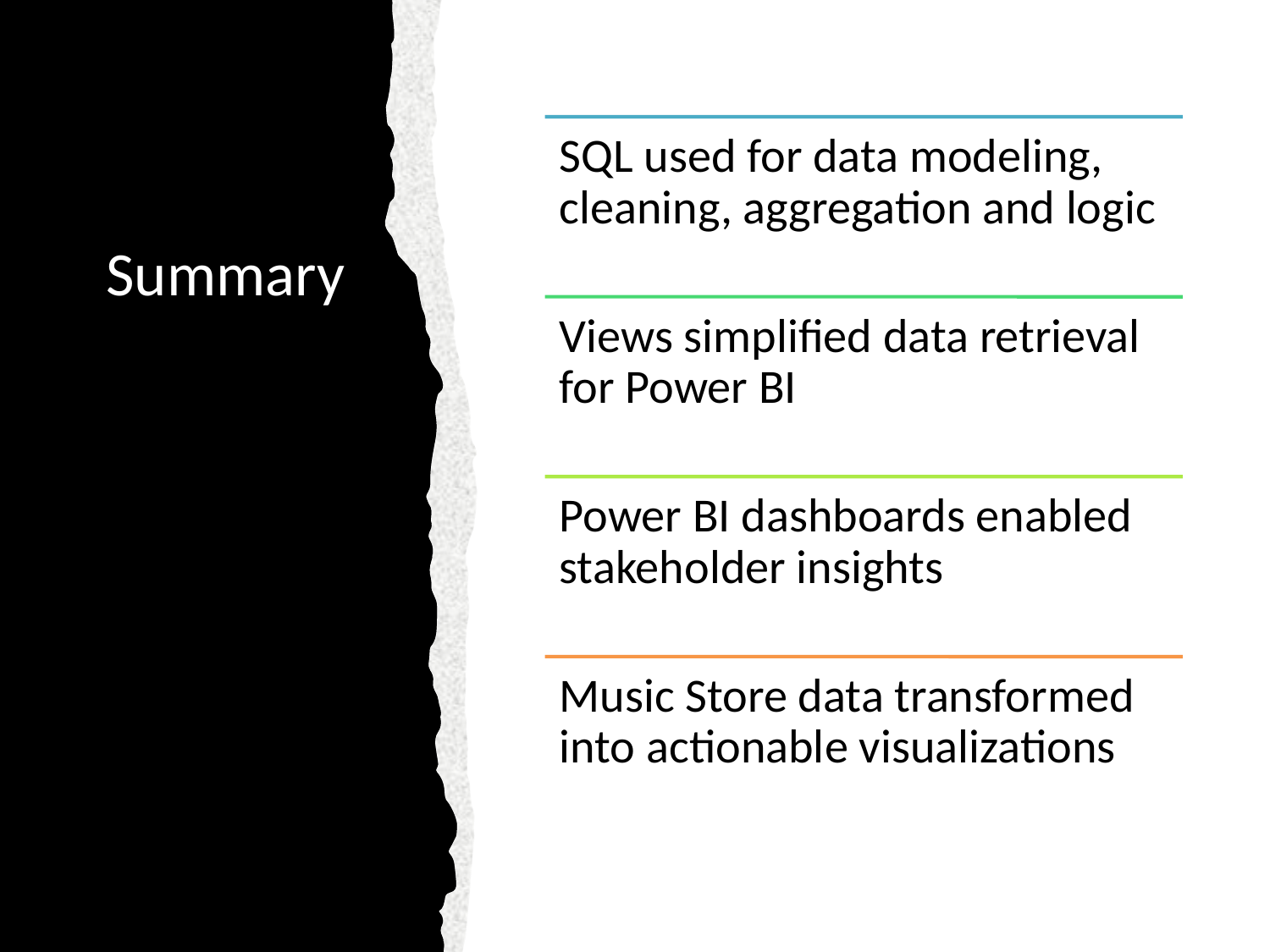

SQL used for data modeling, cleaning, aggregation and logic
Views simplified data retrieval for Power BI
Power BI dashboards enabled stakeholder insights
Music Store data transformed into actionable visualizations
# Summary